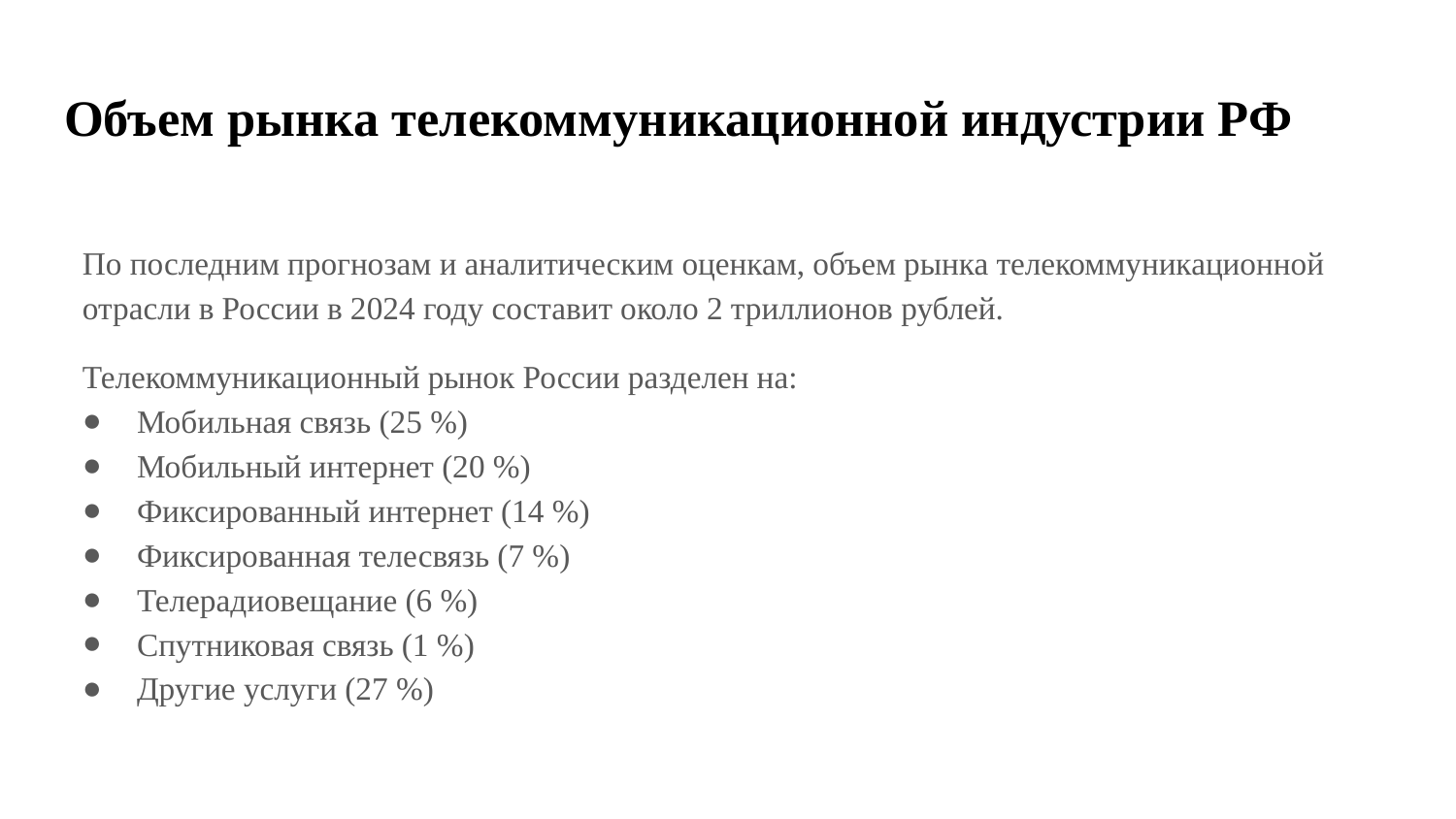

# Объем рынка телекоммуникационной индустрии РФ
По последним прогнозам и аналитическим оценкам, объем рынка телекоммуникационной отрасли в России в 2024 году составит около 2 триллионов рублей.
Телекоммуникационный рынок России разделен на:
Мобильная связь (25 %)
Мобильный интернет (20 %)
Фиксированный интернет (14 %)
Фиксированная телесвязь (7 %)
Телерадиовещание (6 %)
Спутниковая связь (1 %)
Другие услуги (27 %)